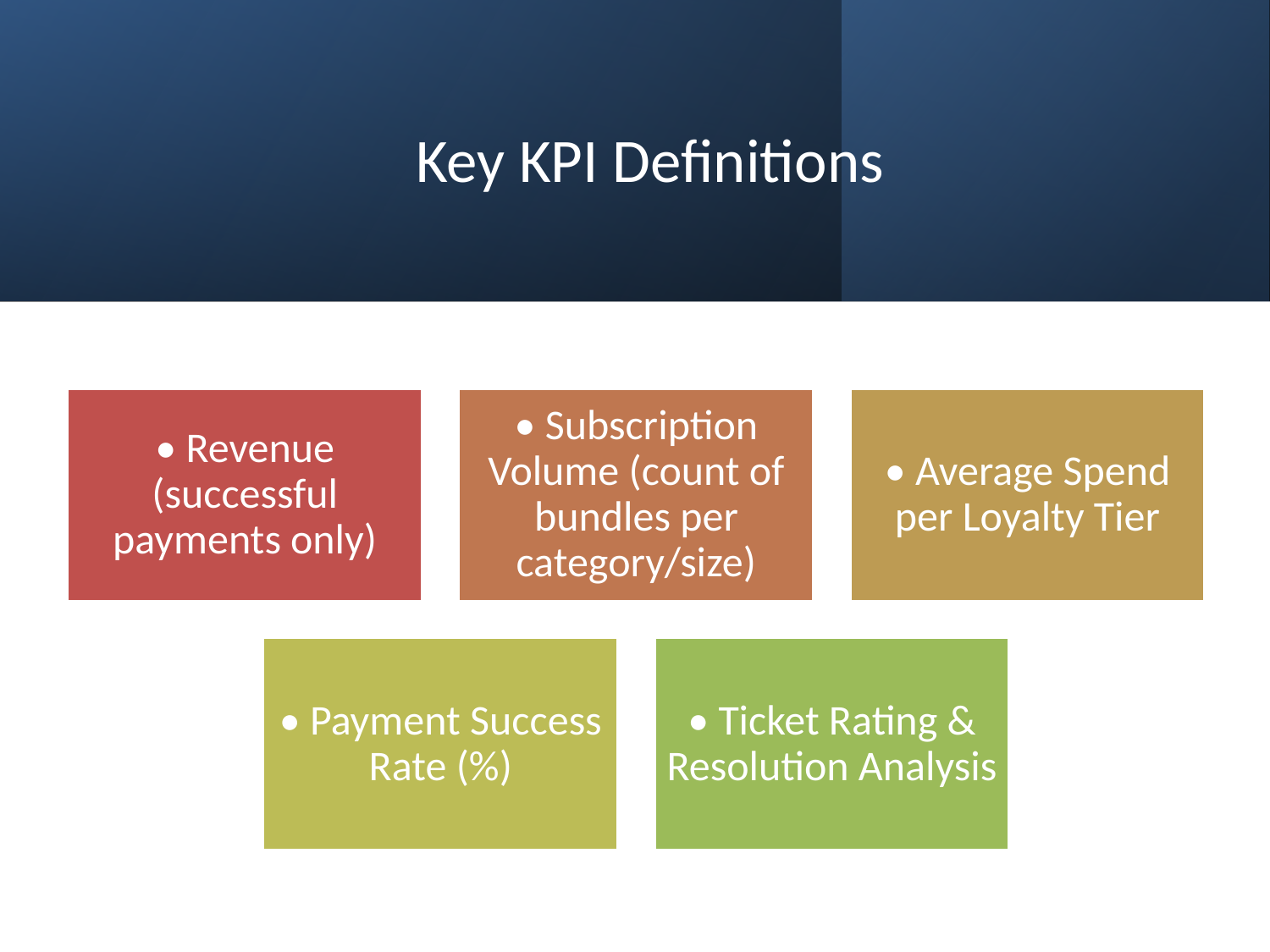

# Key KPI Definitions
• Revenue (successful payments only)
• Subscription Volume (count of bundles per category/size)
• Average Spend per Loyalty Tier
• Payment Success Rate (%)
• Ticket Rating & Resolution Analysis